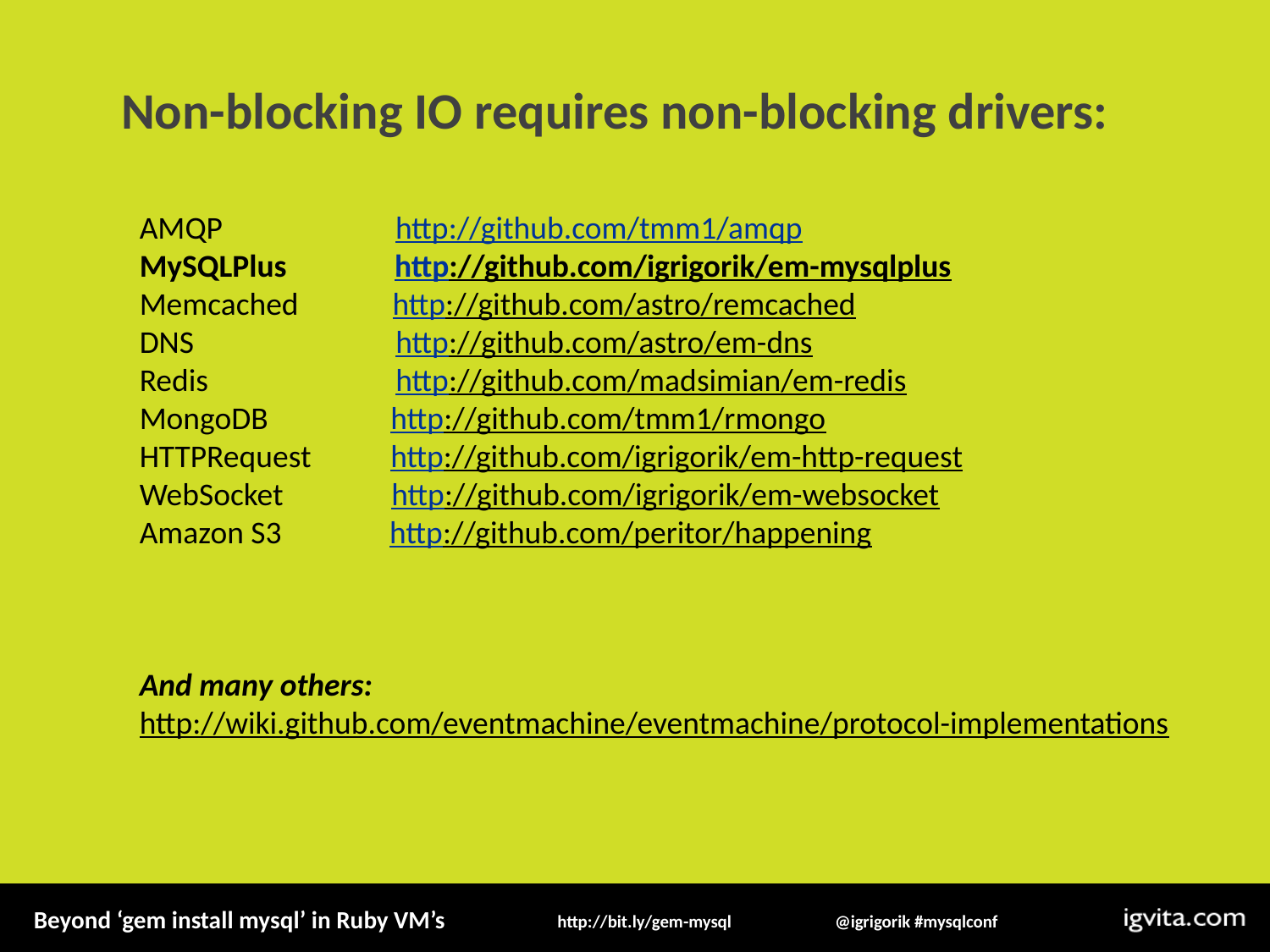

Non-blocking IO requires non-blocking drivers:

AMQP                        http://github.com/tmm1/amqp
MySQLPlus               http://github.com/igrigorik/em-mysqlplus
Memcached             http://github.com/astro/remcached
DNS                            http://github.com/astro/em-dns
Redis                          http://github.com/madsimian/em-redis
MongoDB                 http://github.com/tmm1/rmongo
HTTPRequest           http://github.com/igrigorik/em-http-request
WebSocket               http://github.com/igrigorik/em-websocket
Amazon S3               http://github.com/peritor/happening

And many others:
http://wiki.github.com/eventmachine/eventmachine/protocol-implementations